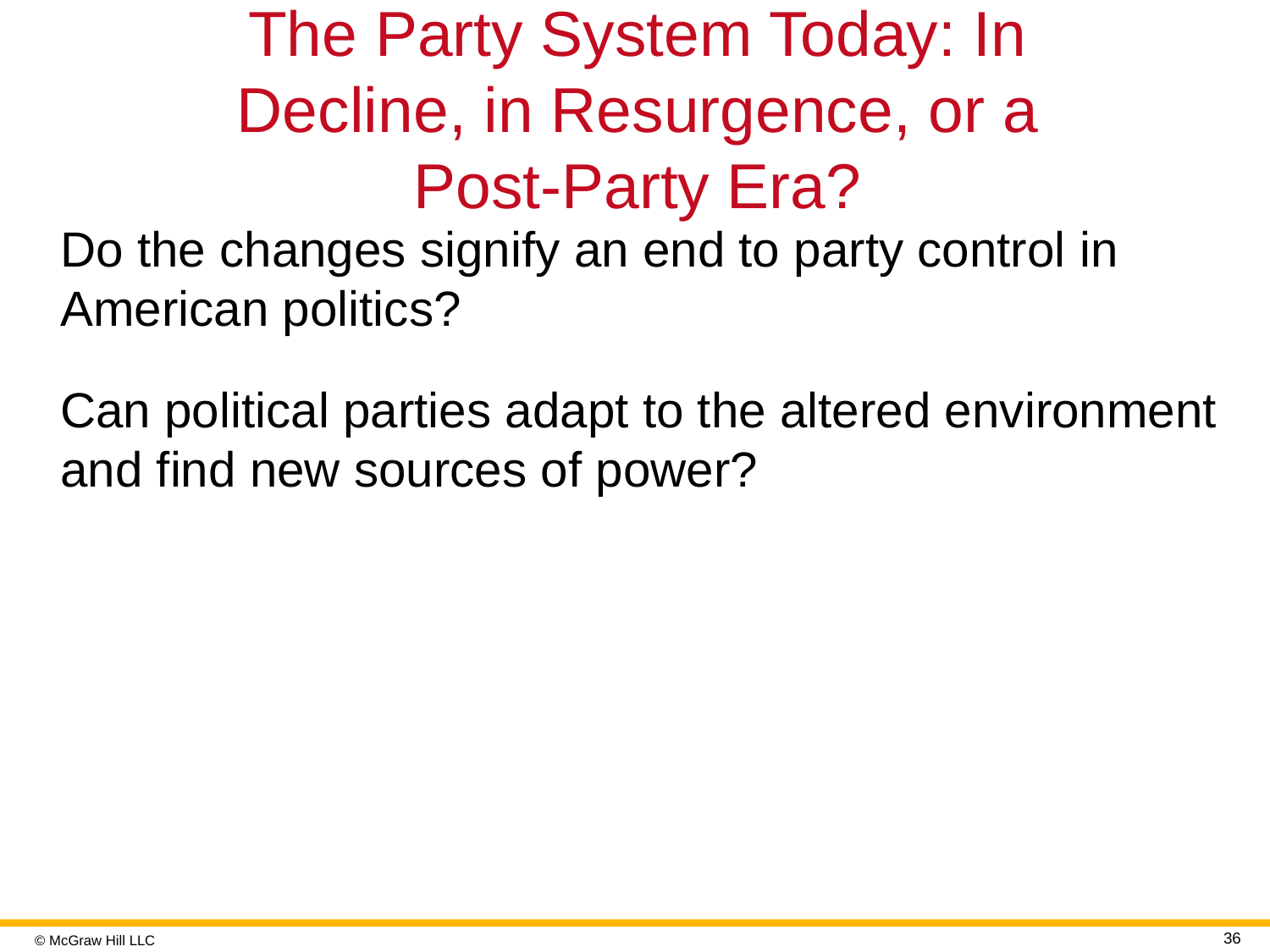

# The Party System Today: In Decline, in Resurgence, or a Post-Party Era?
Do the changes signify an end to party control in American politics?
Can political parties adapt to the altered environment and find new sources of power?
36